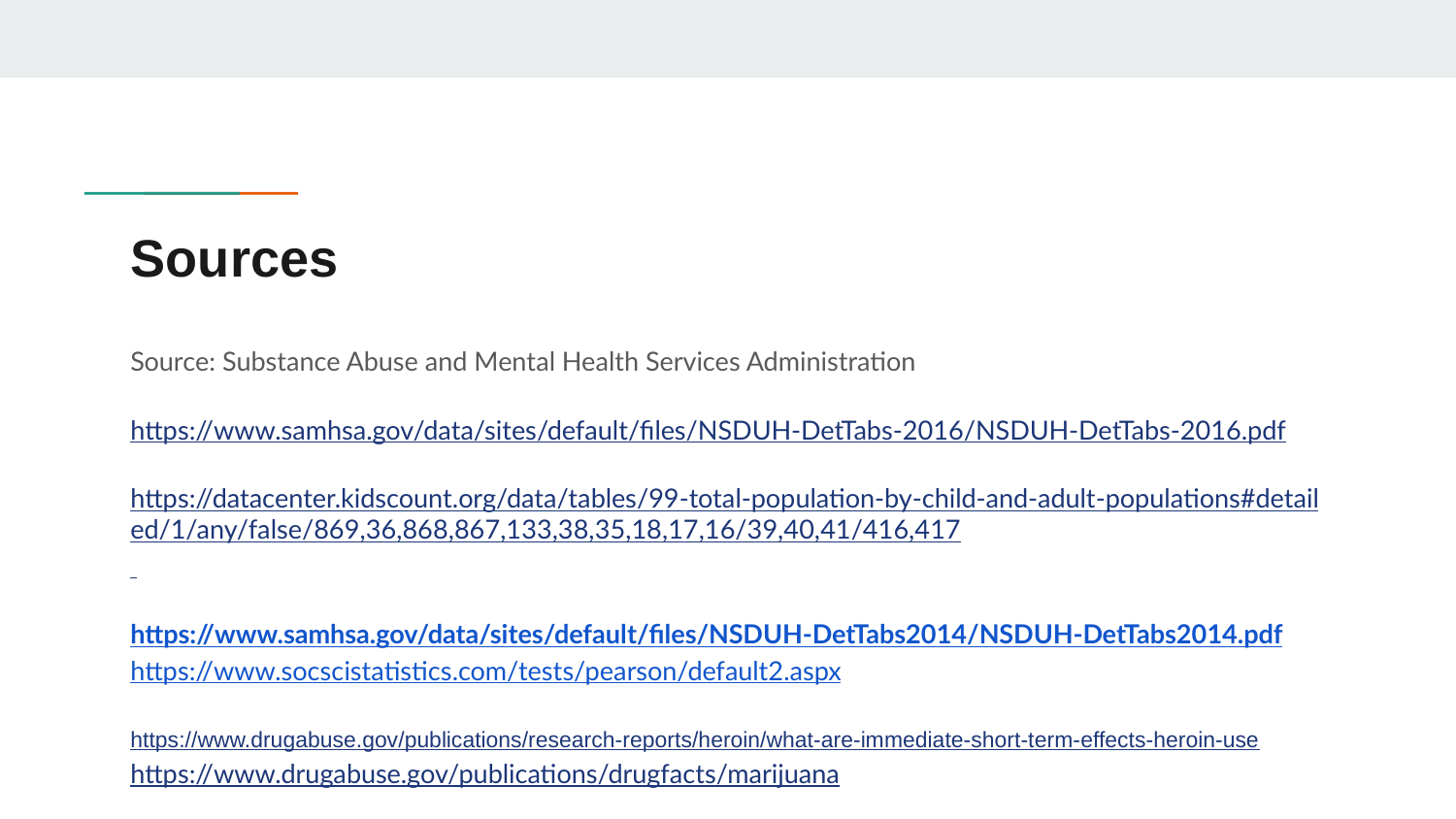

# Sources
Source: Substance Abuse and Mental Health Services Administration
https://www.samhsa.gov/data/sites/default/files/NSDUH-DetTabs-2016/NSDUH-DetTabs-2016.pdf
https://datacenter.kidscount.org/data/tables/99-total-population-by-child-and-adult-populations#detailed/1/any/false/869,36,868,867,133,38,35,18,17,16/39,40,41/416,417
https://www.samhsa.gov/data/sites/default/files/NSDUH-DetTabs2014/NSDUH-DetTabs2014.pdf
https://www.socscistatistics.com/tests/pearson/default2.aspx

https://www.drugabuse.gov/publications/research-reports/heroin/what-are-immediate-short-term-effects-heroin-use
https://www.drugabuse.gov/publications/drugfacts/marijuana